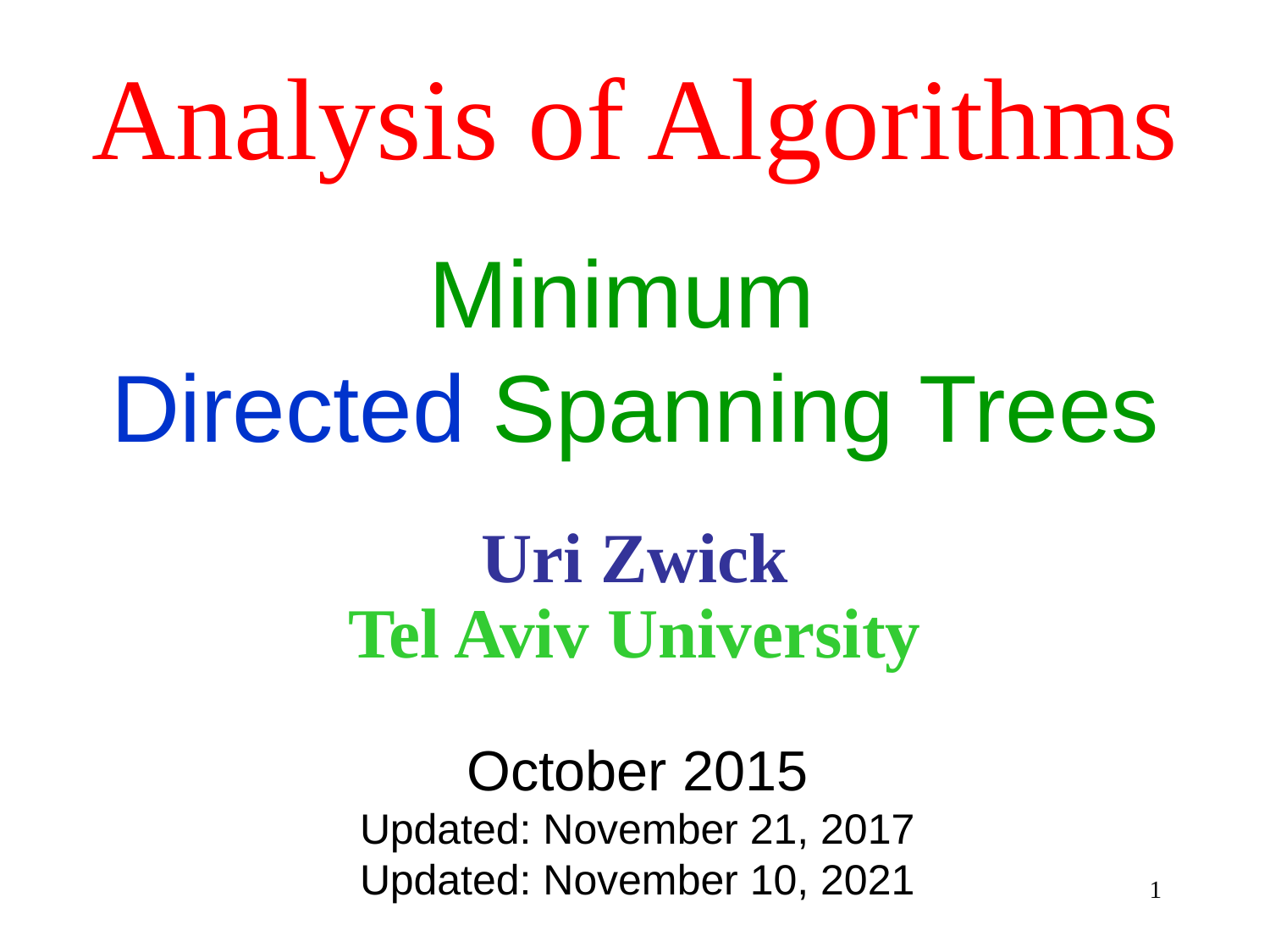

# Analysis of Algorithms
Minimum
Directed Spanning Trees
Uri Zwick
Tel Aviv University
October 2015
Updated: November 21, 2017
Updated: November 10, 2021
1